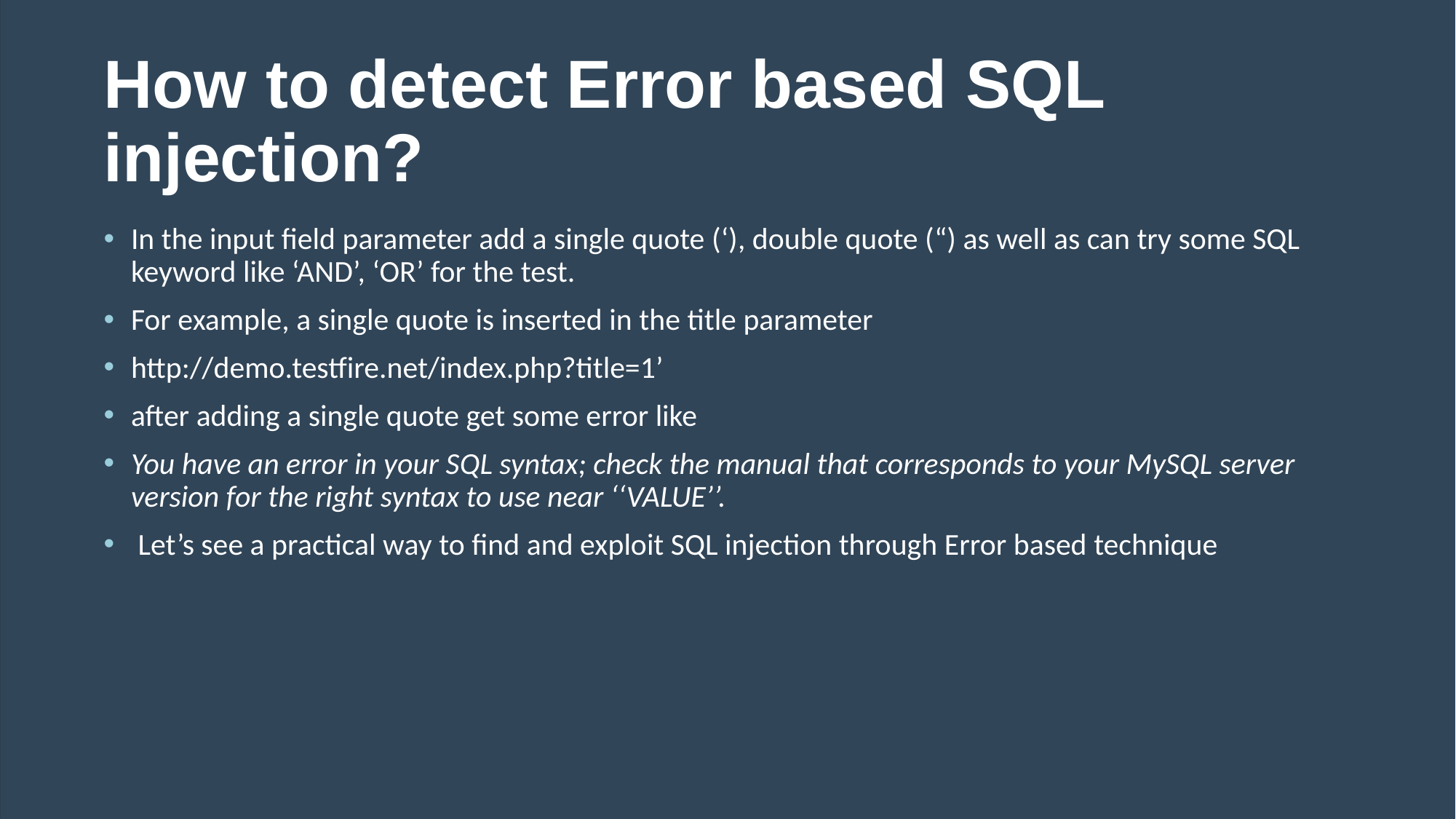

# How to detect Error based SQL injection?
In the input field parameter add a single quote (‘), double quote (“) as well as can try some SQL keyword like ‘AND’, ‘OR’ for the test.
For example, a single quote is inserted in the title parameter
http://demo.testfire.net/index.php?title=1’
after adding a single quote get some error like
You have an error in your SQL syntax; check the manual that corresponds to your MySQL server version for the right syntax to use near ‘‘VALUE’’.
 Let’s see a practical way to find and exploit SQL injection through Error based technique